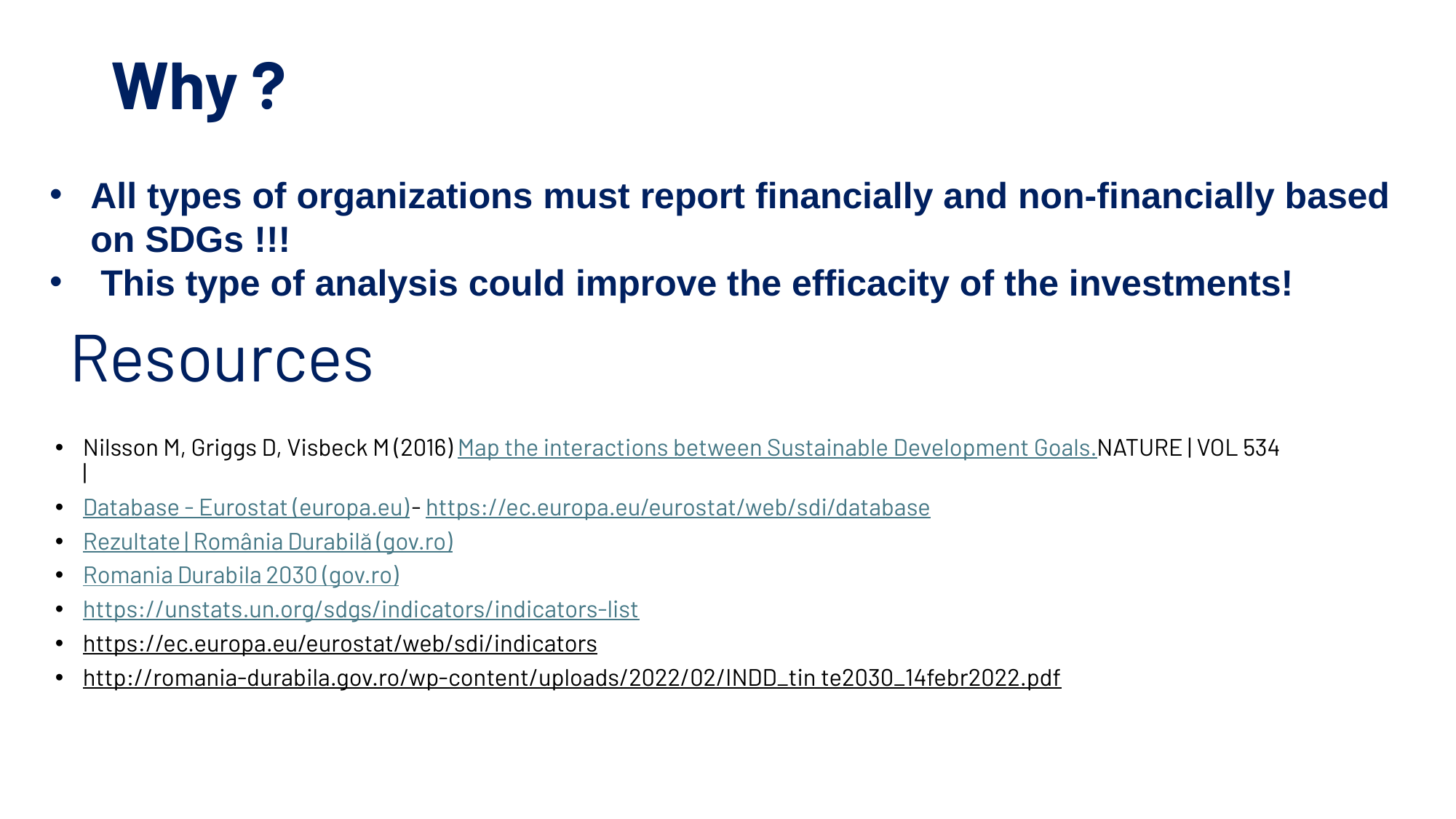

Why ?
All types of organizations must report financially and non-financially based on SDGs !!!
 This type of analysis could improve the efficacity of the investments!
# Resources
Nilsson M, Griggs D, Visbeck M (2016) Map the interactions between Sustainable Development Goals. NATURE | VOL 534 |
Database - Eurostat (europa.eu) - https://ec.europa.eu/eurostat/web/sdi/database
Rezultate | România Durabilă (gov.ro)
Romania Durabila 2030 (gov.ro)
https://unstats.un.org/sdgs/indicators/indicators-list
https://ec.europa.eu/eurostat/web/sdi/indicators
http://romania-durabila.gov.ro/wp-content/uploads/2022/02/INDD_tin te2030_14febr2022.pdf